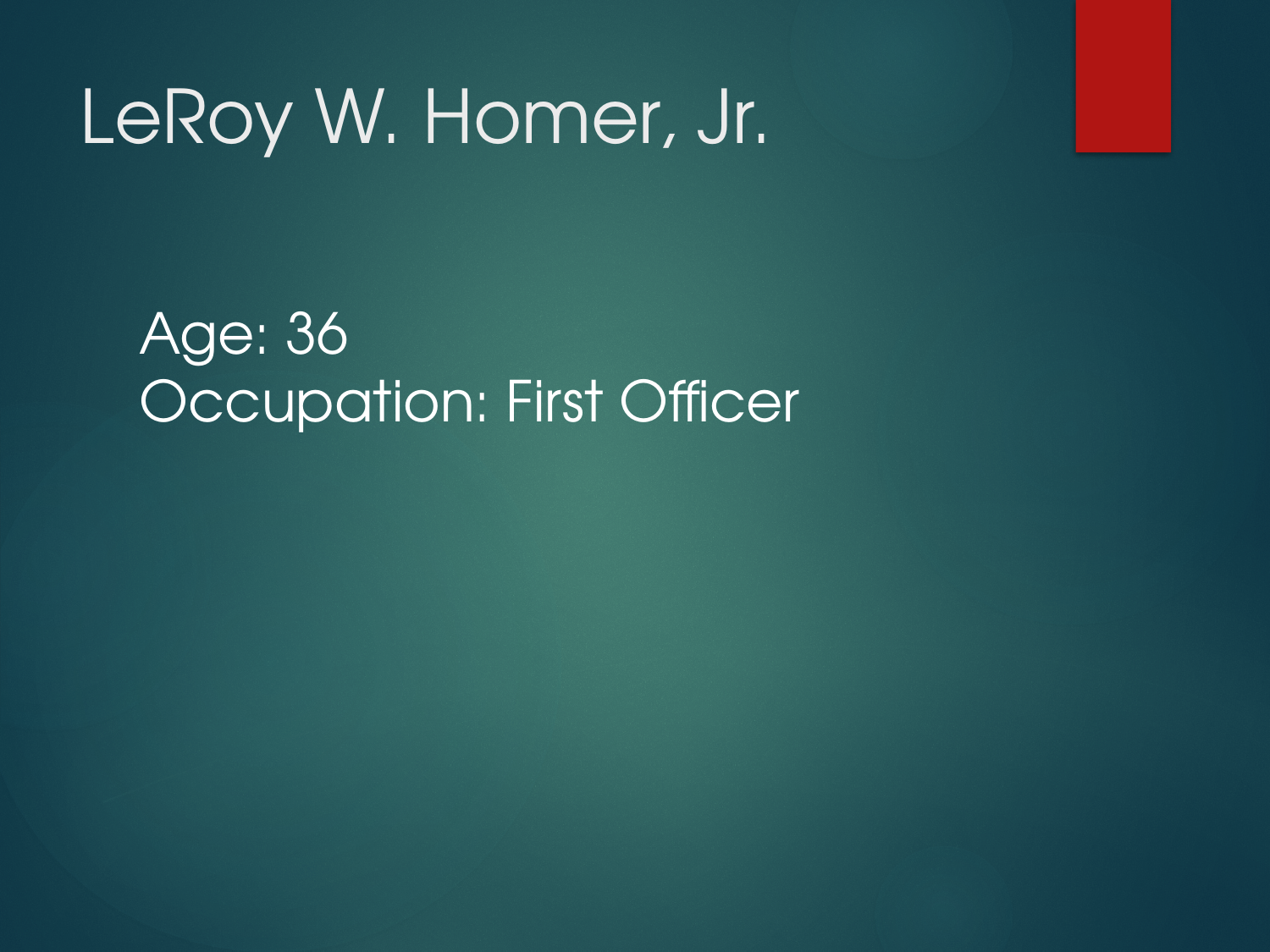

# LeRoy W. Homer, Jr.

Age: 36
Occupation: First Officer